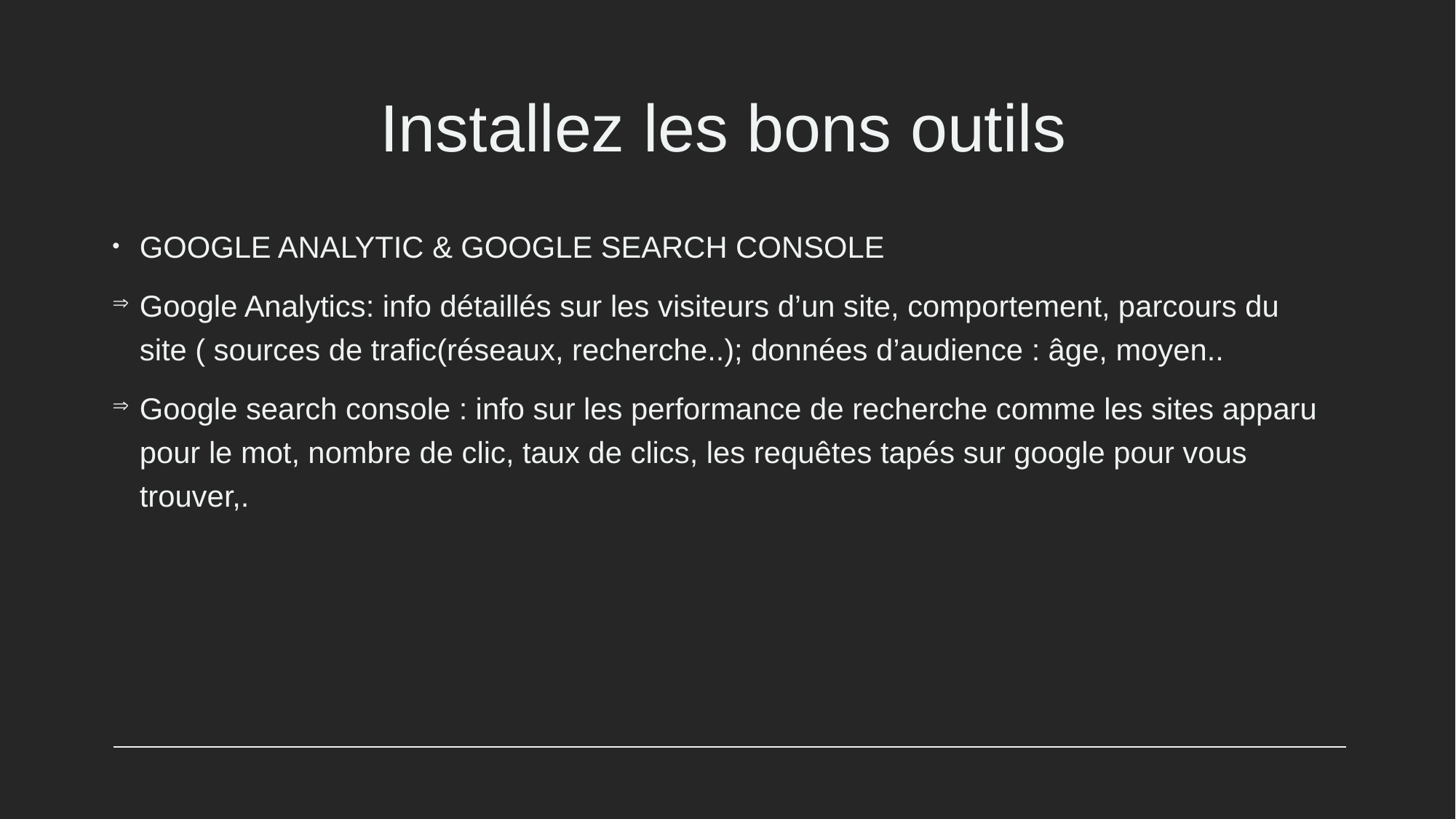

# Installez les bons outils
GOOGLE ANALYTIC & GOOGLE SEARCH CONSOLE
Google Analytics: info détaillés sur les visiteurs d’un site, comportement, parcours du site ( sources de trafic(réseaux, recherche..); données d’audience : âge, moyen..
Google search console : info sur les performance de recherche comme les sites apparu pour le mot, nombre de clic, taux de clics, les requêtes tapés sur google pour vous trouver,.